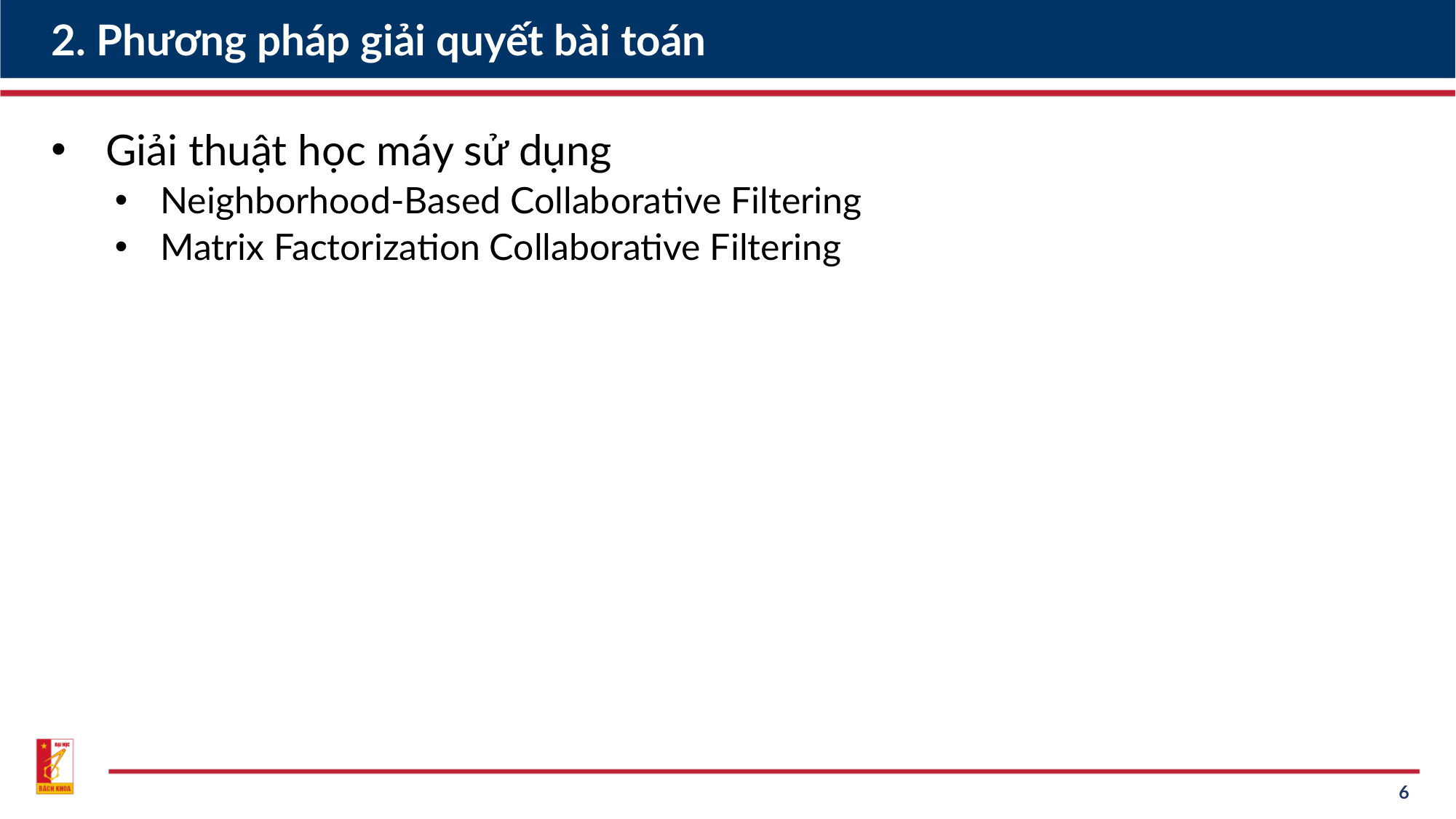

# 2. Phương pháp giải quyết bài toán
Giải thuật học máy sử dụng
Neighborhood-Based Collaborative Filtering
Matrix Factorization Collaborative Filtering

6